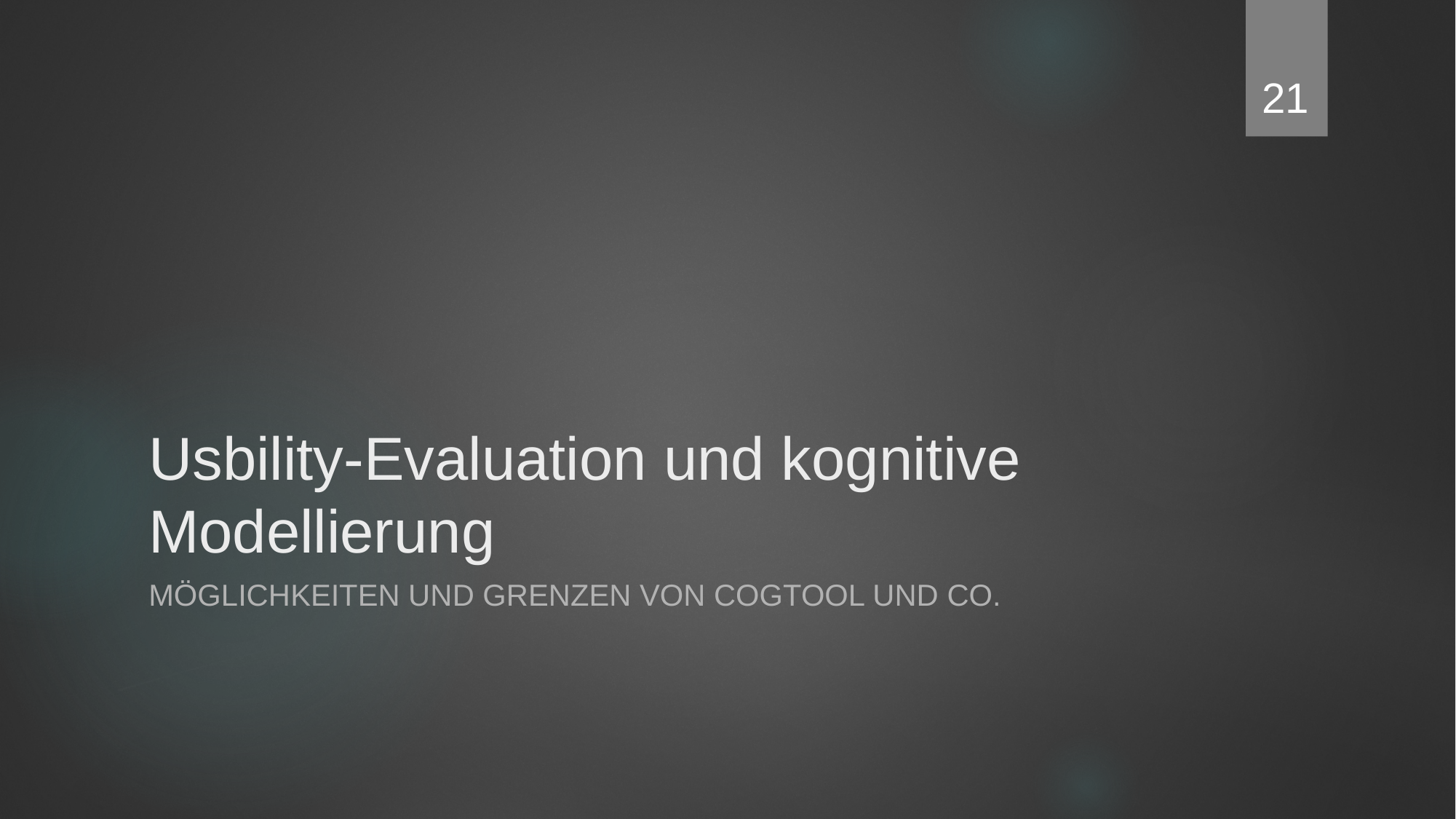

21
# Usbility-Evaluation und kognitive Modellierung
MÖGLICHKEITEN UND GRENZEN VON COGTOOL UND CO.